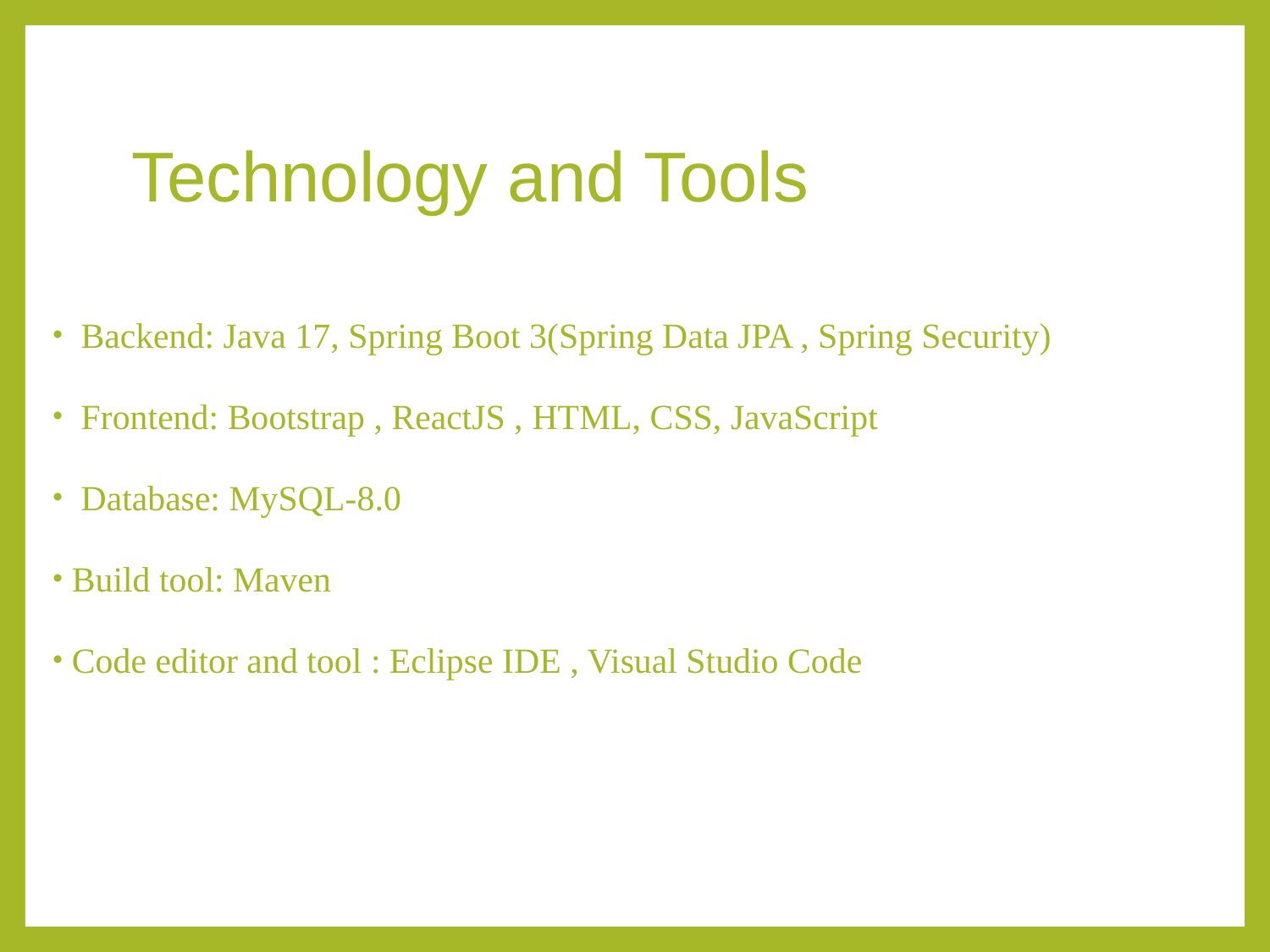

# Technology and Tools
 Backend: Java 17, Spring Boot 3(Spring Data JPA , Spring Security)
 Frontend: Bootstrap , ReactJS , HTML, CSS, JavaScript
 Database: MySQL-8.0
Build tool: Maven
Code editor and tool : Eclipse IDE , Visual Studio Code